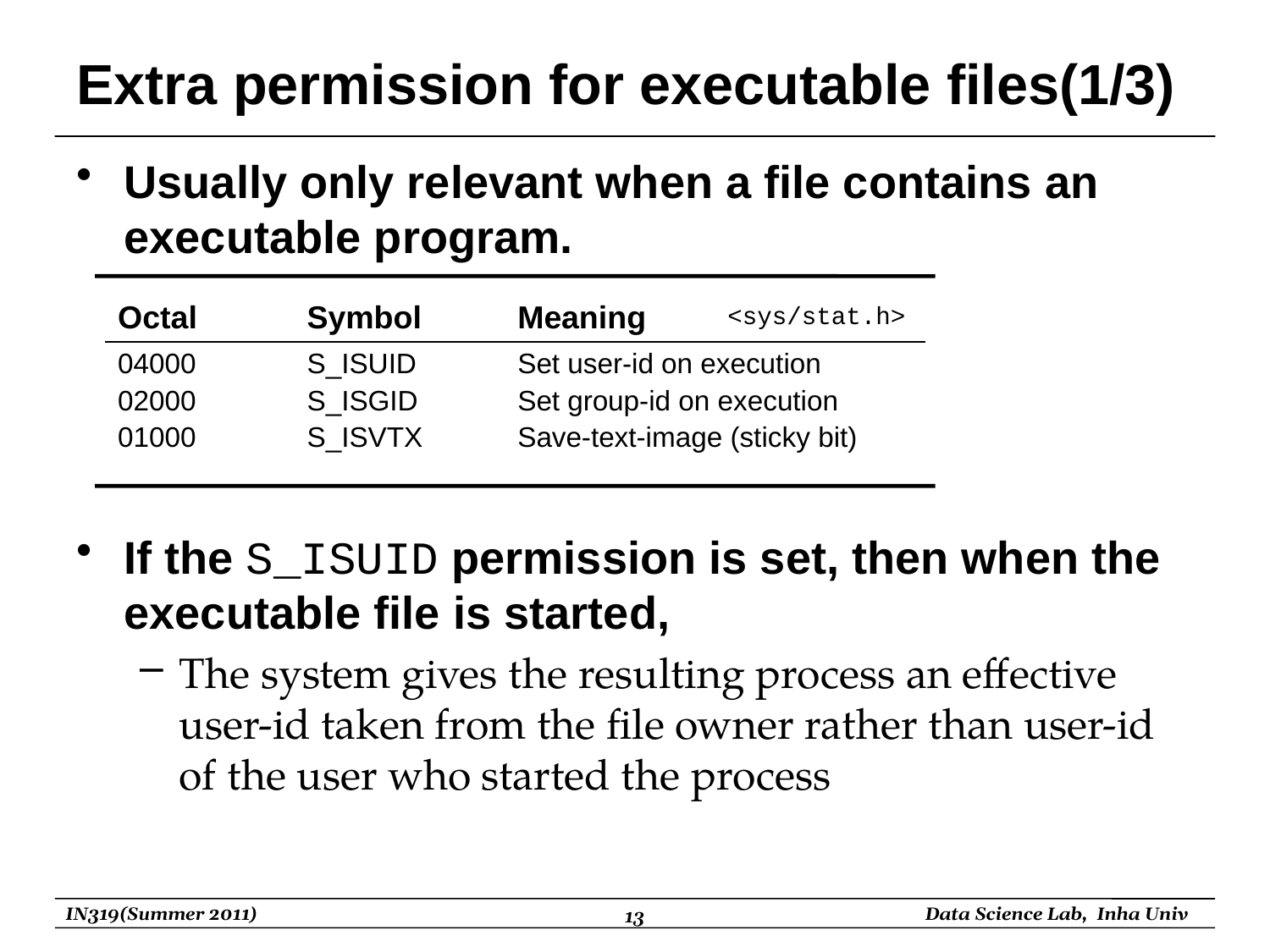

# Extra permission for executable files(1/3)
Usually only relevant when a file contains an executable program.

If the S_ISUID permission is set, then when the executable file is started,
The system gives the resulting process an effective user-id taken from the file owner rather than user-id of the user who started the process

| Octal |
| --- |
| 04000 02000 01000 |
| Symbol |
| --- |
| S\_ISUID S\_ISGID S\_ISVTX |
| Meaning |
| --- |
| Set user-id on execution Set group-id on execution Save-text-image (sticky bit) |
<sys/stat.h>

13